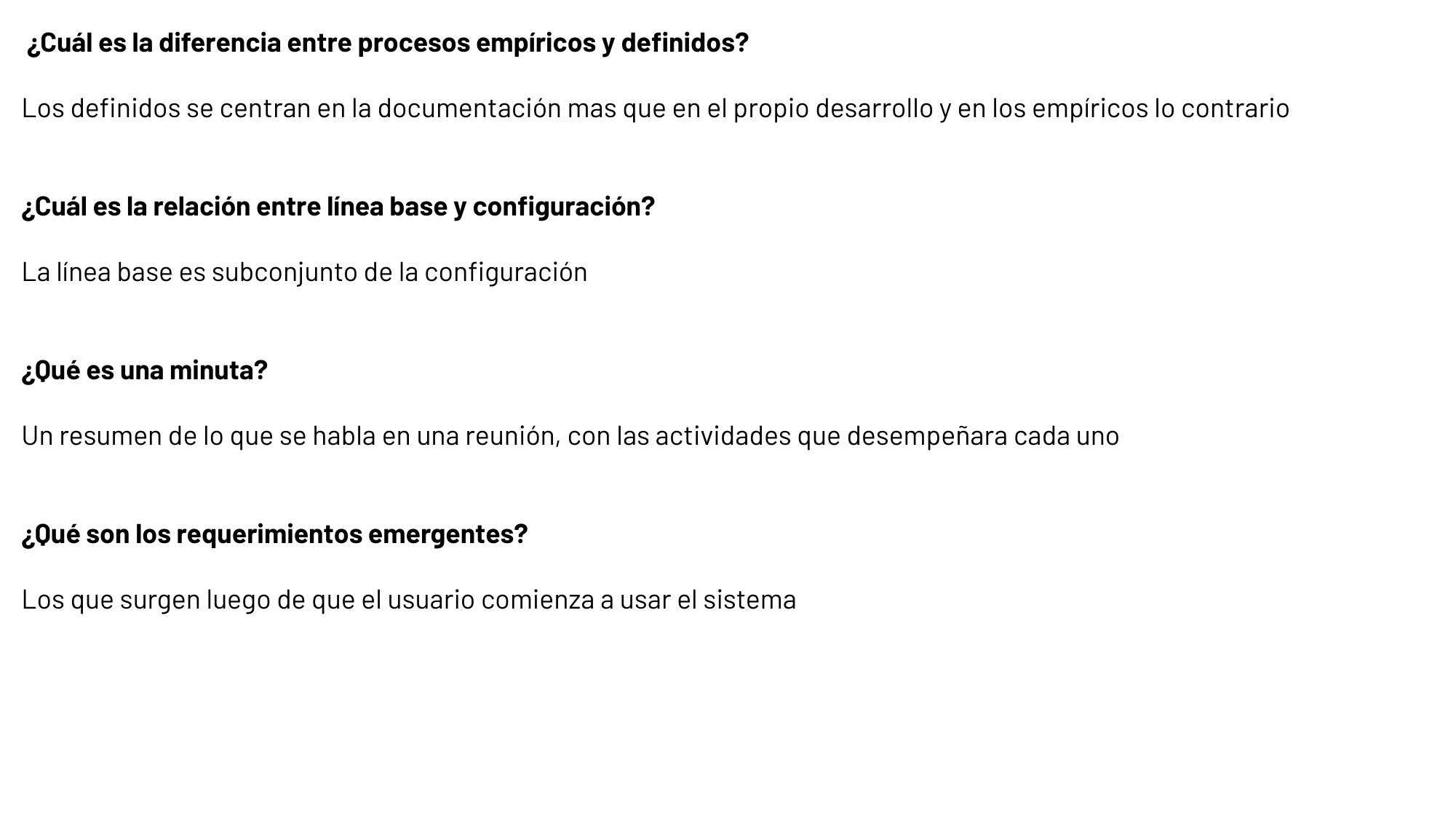

¿Cuál es la diferencia entre procesos empíricos y definidos?

Los definidos se centran en la documentación mas que en el propio desarrollo y en los empíricos lo contrario

¿Cuál es la relación entre línea base y configuración?

La línea base es subconjunto de la configuración

¿Qué es una minuta?

Un resumen de lo que se habla en una reunión, con las actividades que desempeñara cada uno

¿Qué son los requerimientos emergentes?

Los que surgen luego de que el usuario comienza a usar el sistema